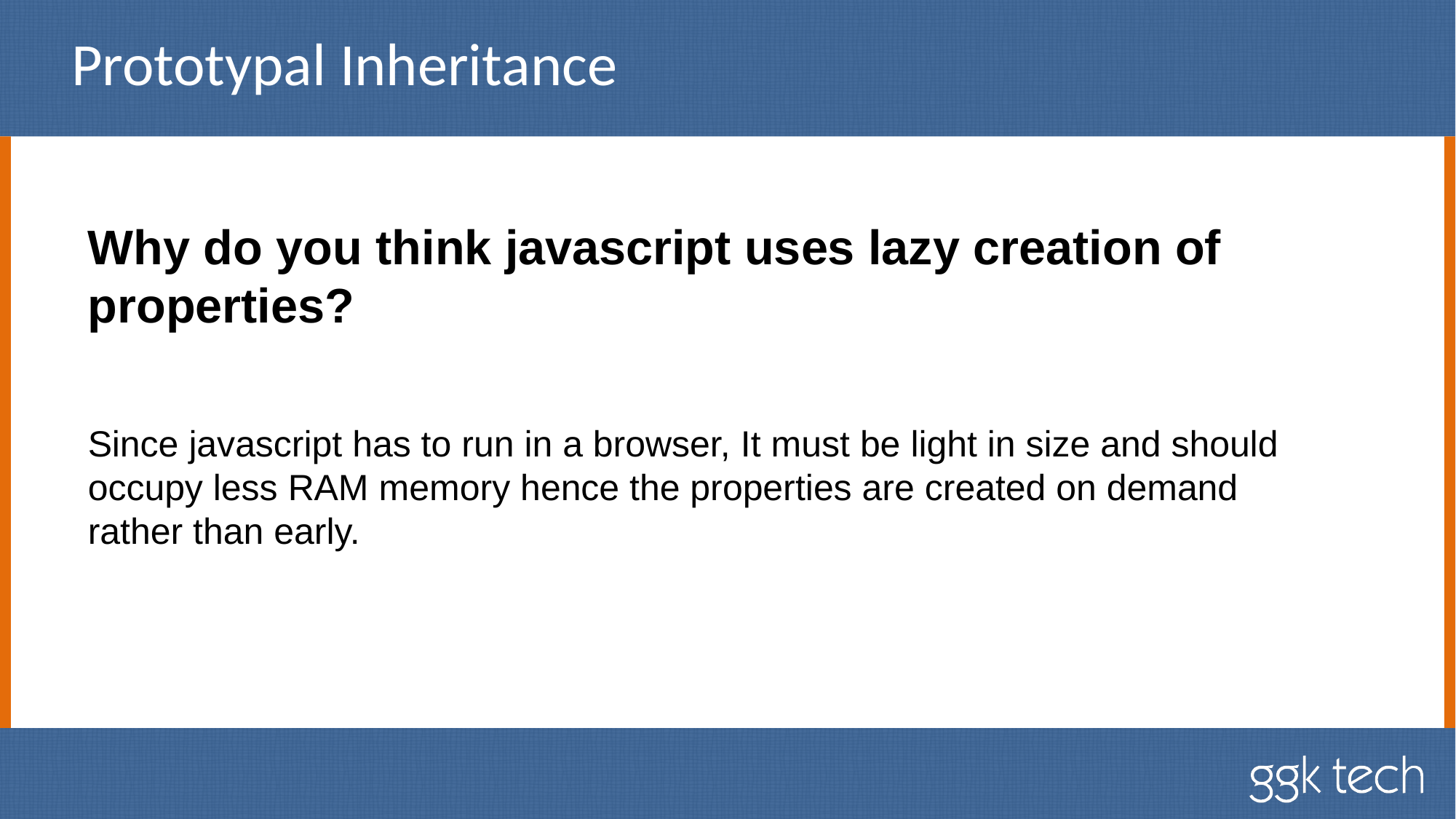

# Prototypal Inheritance

Why do you think javascript uses lazy creation of properties?

Since javascript has to run in a browser, It must be light in size and should occupy less RAM memory hence the properties are created on demand rather than early.